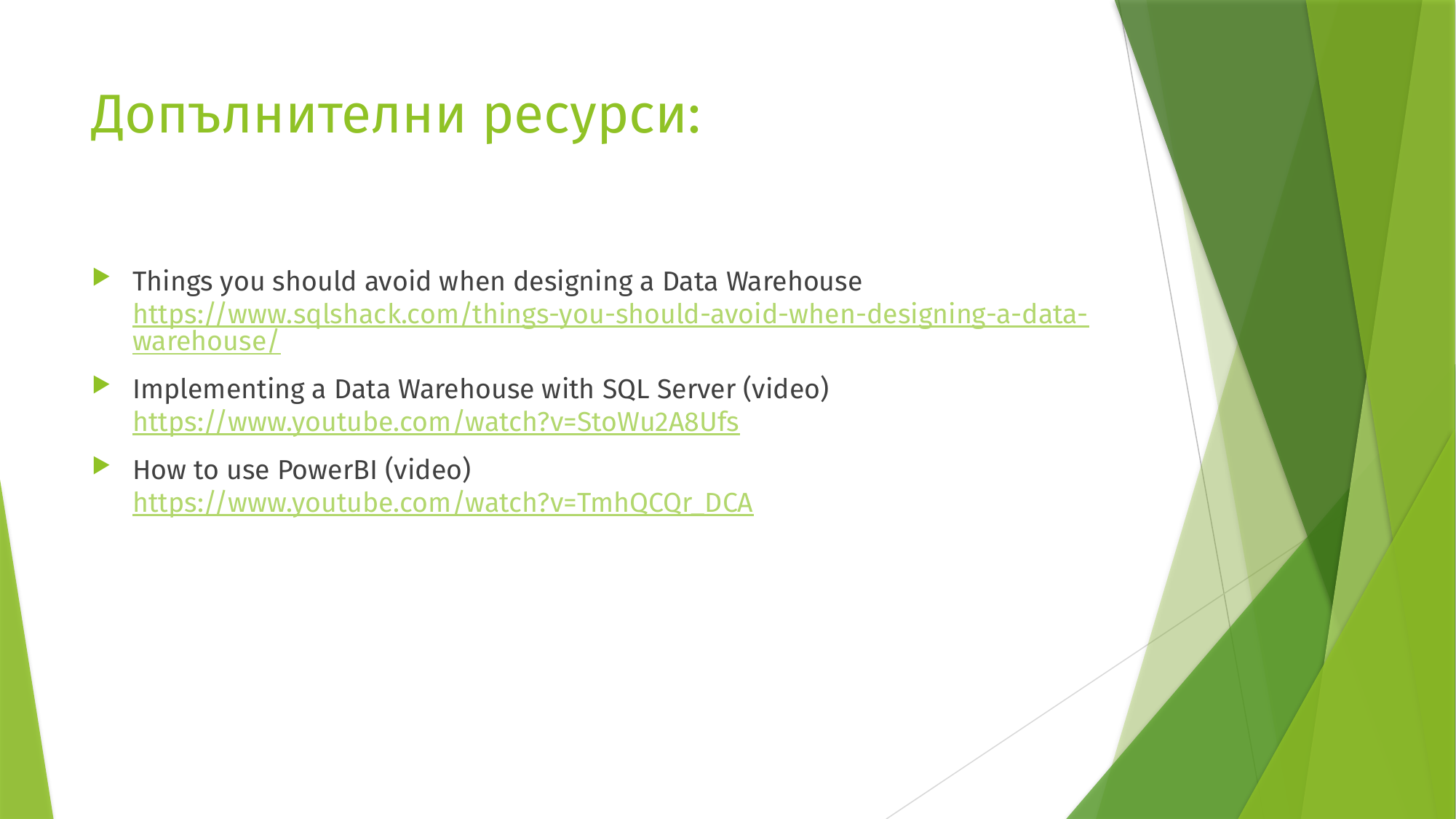

# Допълнителни ресурси:
Things you should avoid when designing a Data Warehouse https://www.sqlshack.com/things-you-should-avoid-when-designing-a-data-warehouse/
Implementing a Data Warehouse with SQL Server (video)
https://www.youtube.com/watch?v=StoWu2A8Ufs
How to use PowerBI (video)
https://www.youtube.com/watch?v=TmhQCQr_DCA